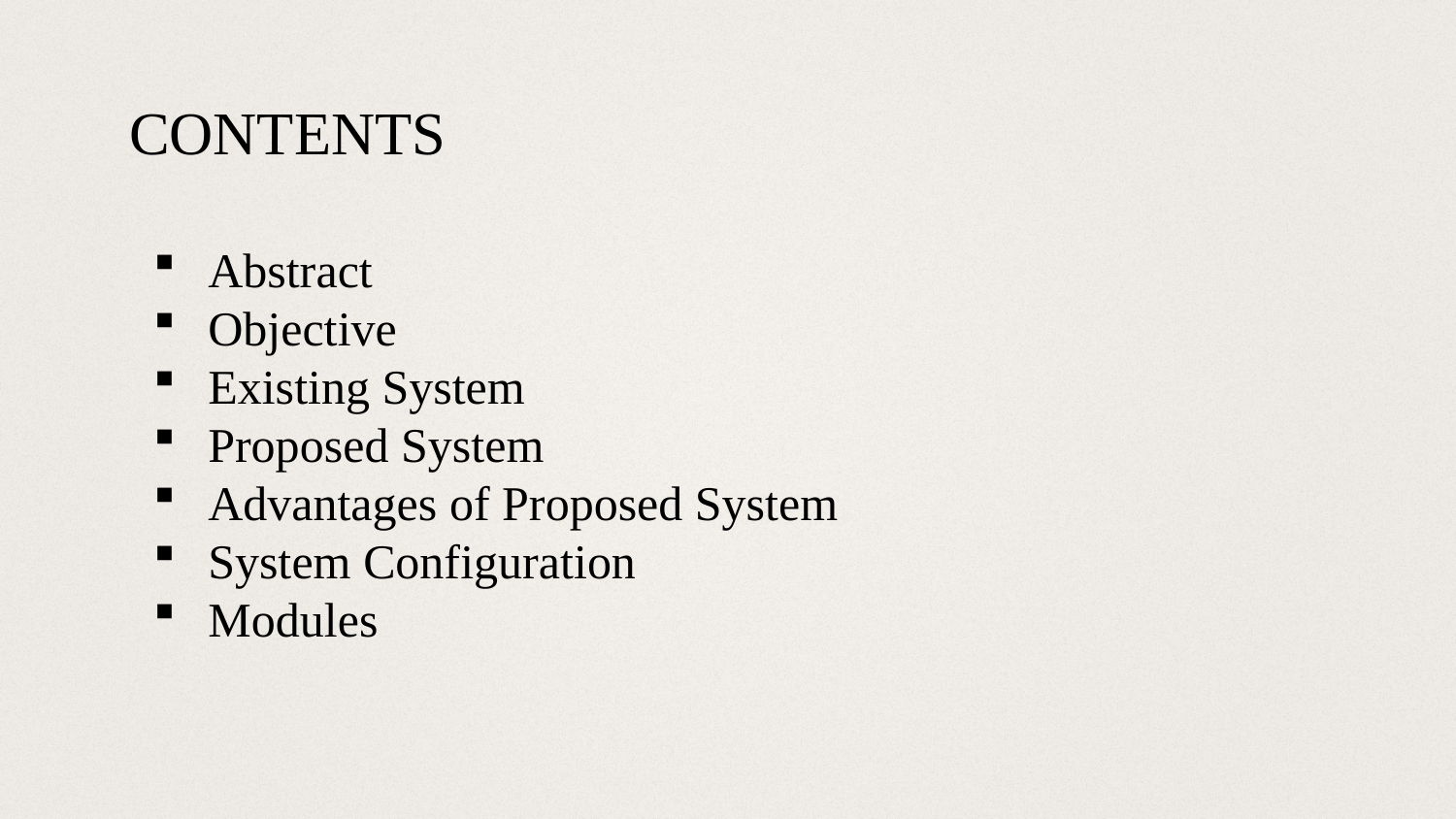

# CONTENTS
Abstract
Objective
Existing System
Proposed System
Advantages of Proposed System
System Configuration
Modules